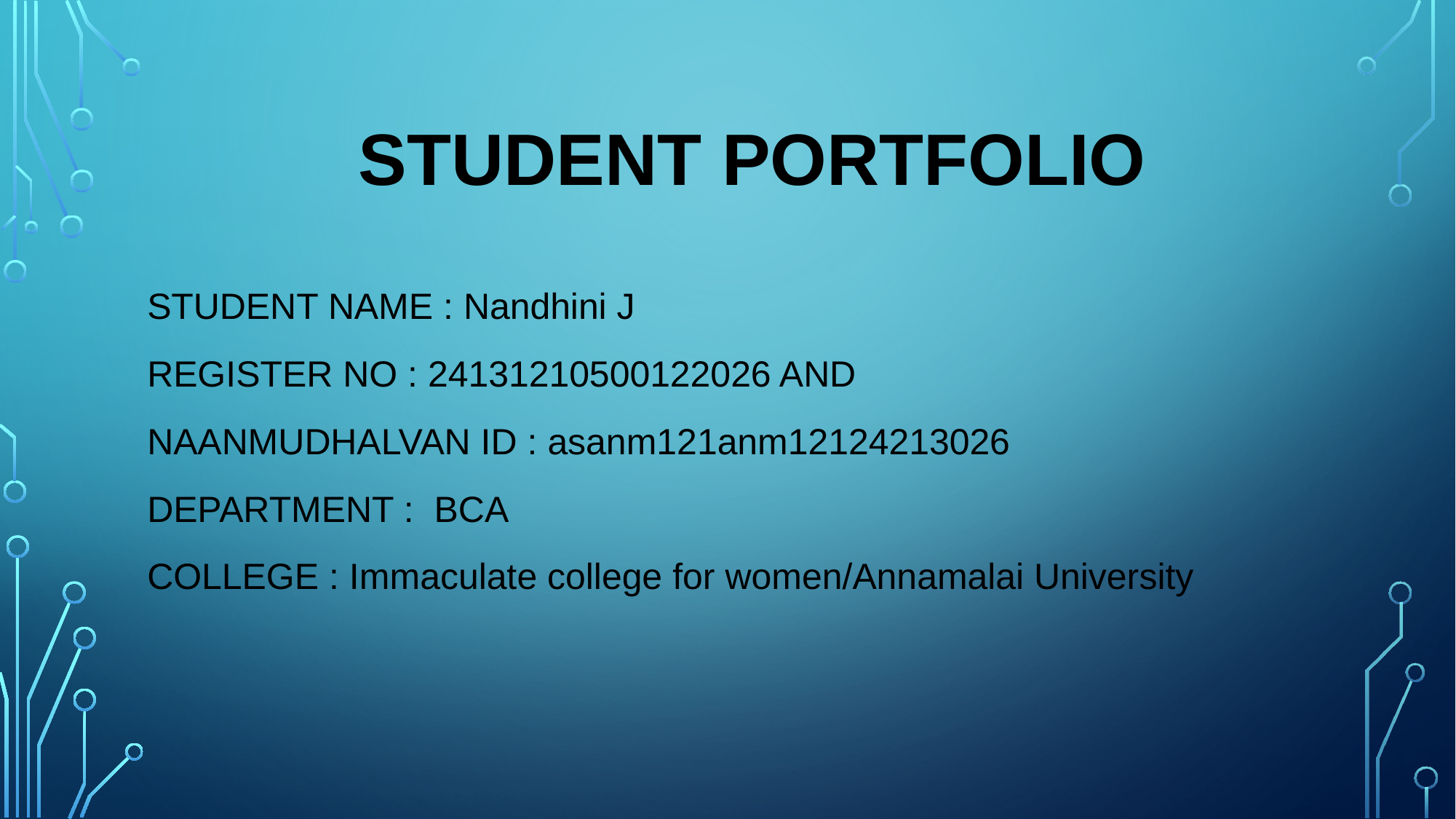

# Student portfolio
STUDENT NAME : Nandhini J
REGISTER NO : 24131210500122026 AND
NAANMUDHALVAN ID : asanm121anm12124213026
DEPARTMENT :  BCA
COLLEGE : Immaculate college for women/Annamalai University